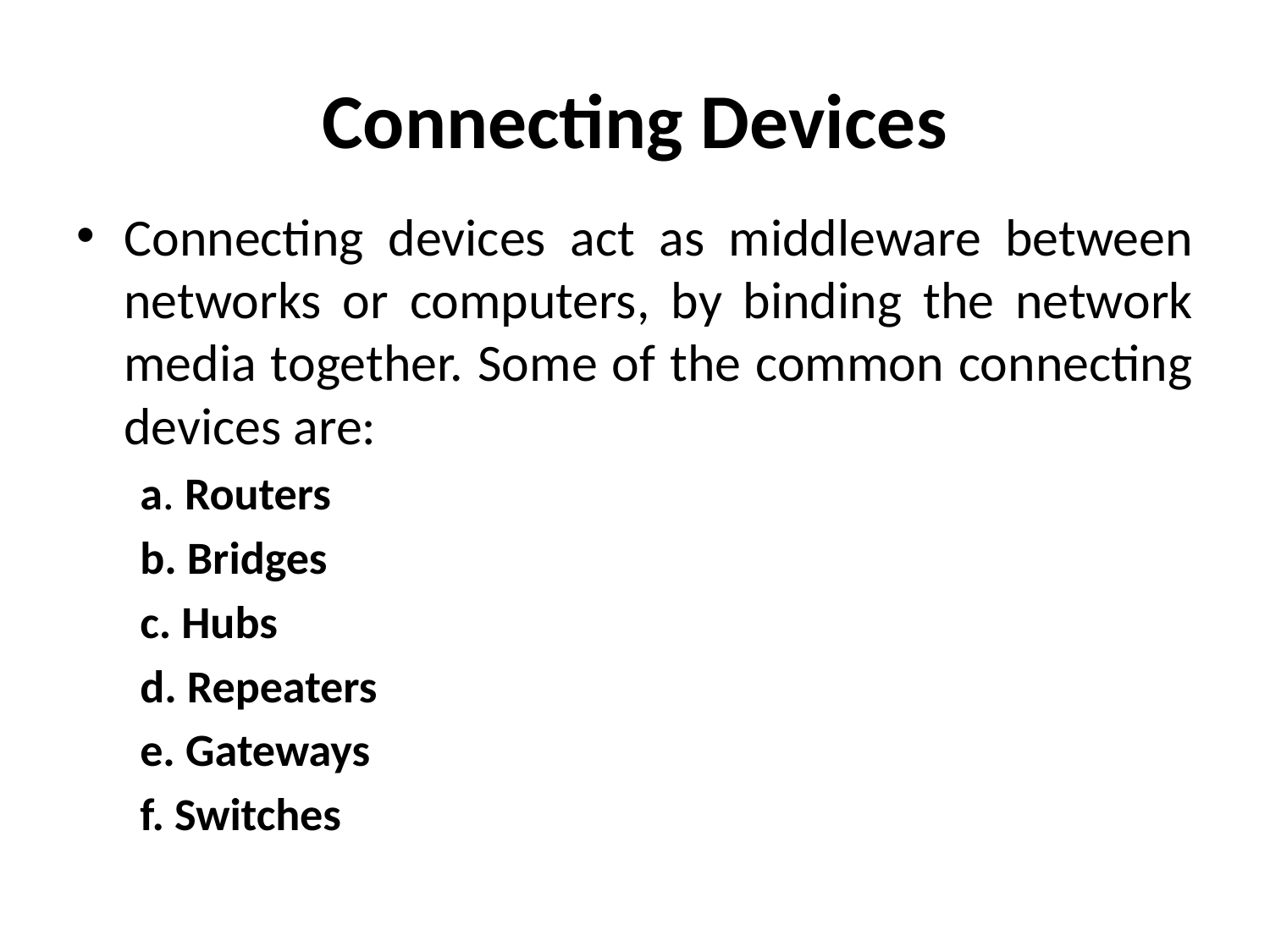

# Connecting Devices
Connecting devices act as middleware between networks or computers, by binding the network media together. Some of the common connecting devices are:
a. Routers
b. Bridges
c. Hubs
d. Repeaters
e. Gateways
f. Switches